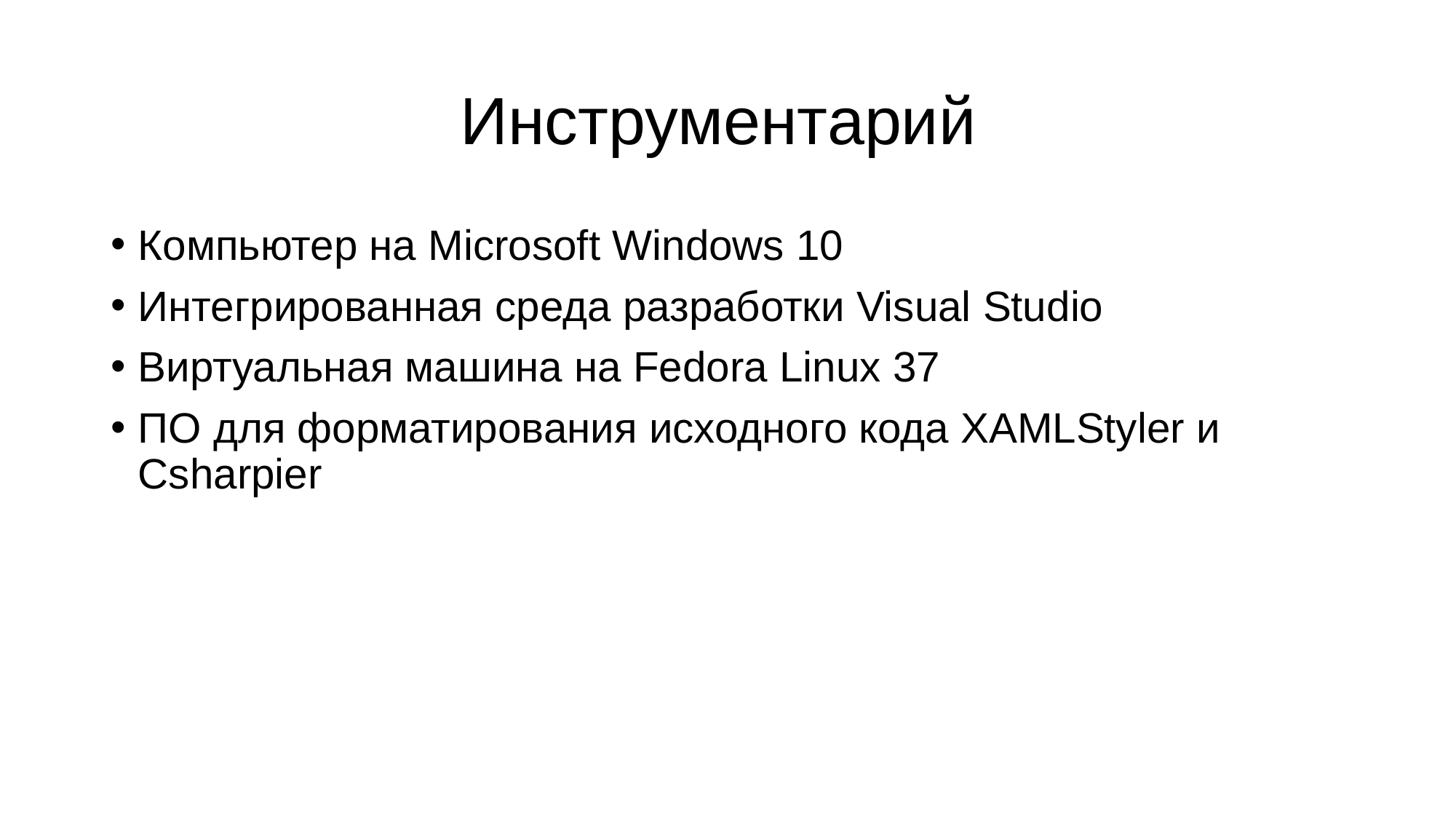

# Инструментарий
Компьютер на Microsoft Windows 10
Интегрированная среда разработки Visual Studio
Виртуальная машина на Fedora Linux 37
ПО для форматирования исходного кода XAMLStyler и Csharpier